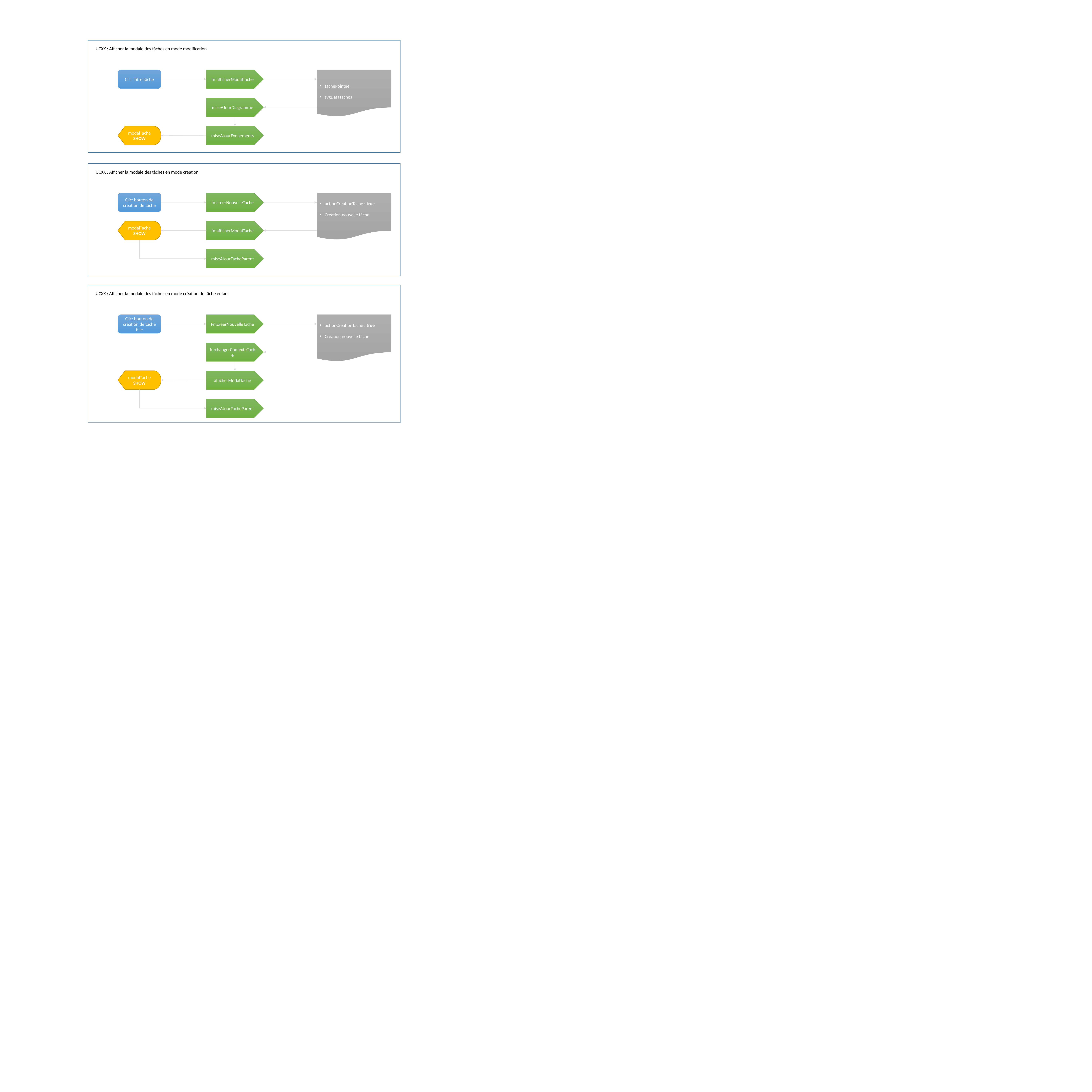

UCXX : Afficher la modale des tâches en mode modification
tachePointee
svgDataTaches
Clic: Titre tâche
fn:afficherModalTache
miseAJourDiagramme
miseAJourEvenements
modalTache
SHOW

UCXX : Afficher la modale des tâches en mode création
actionCreationTache : true
Création nouvelle tâche

Clic: bouton de création de tâche
fn:creerNouvelleTache
modalTache
SHOW
fn:afficherModalTache
miseAJourTacheParent

UCXX : Afficher la modale des tâches en mode création de tâche enfant
actionCreationTache : true
Création nouvelle tâche

Clic: bouton de création de tâche fille
Fn:creerNouvelleTache
fn:changerContexteTache
modalTache
SHOW
afficherModalTache
miseAJourTacheParent